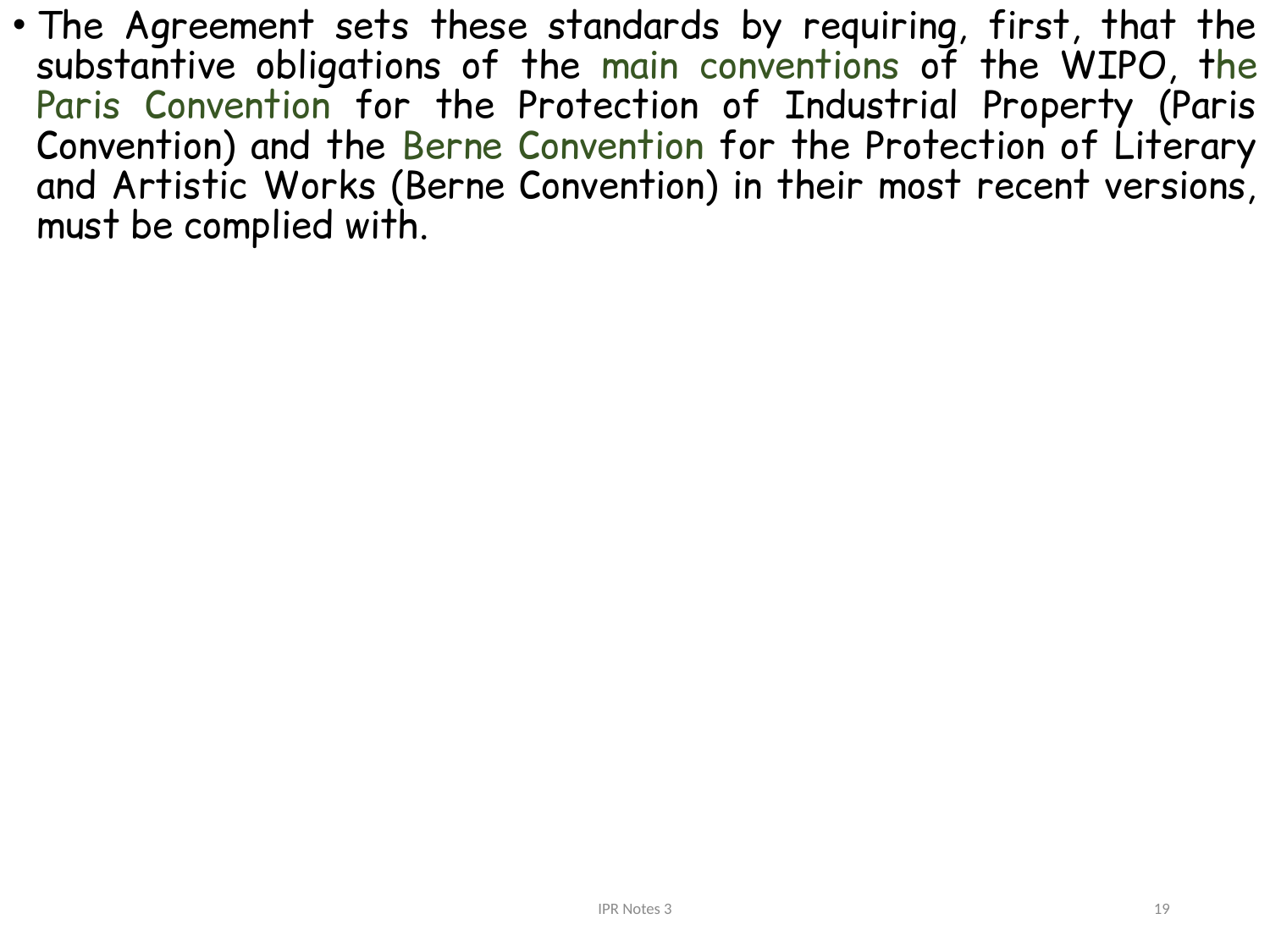

The Agreement sets these standards by requiring, first, that the substantive obligations of the main conventions of the WIPO, the Paris Convention for the Protection of Industrial Property (Paris Convention) and the Berne Convention for the Protection of Literary and Artistic Works (Berne Convention) in their most recent versions, must be complied with.
IPR Notes 3
19